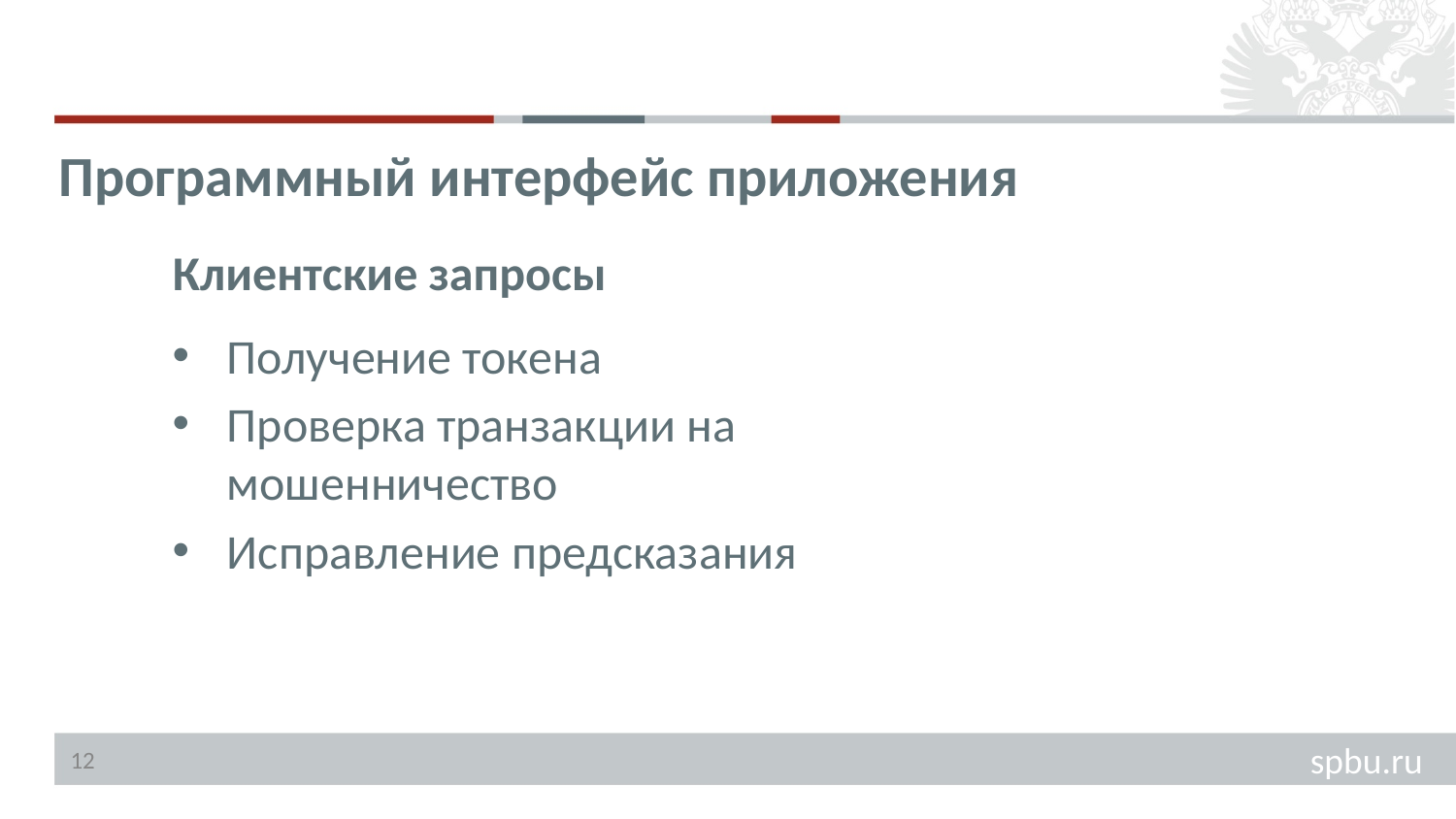

#
Программный интерфейс приложения
Клиентские запросы
Получение токена
Проверка транзакции на мошенничество
Исправление предсказания
12